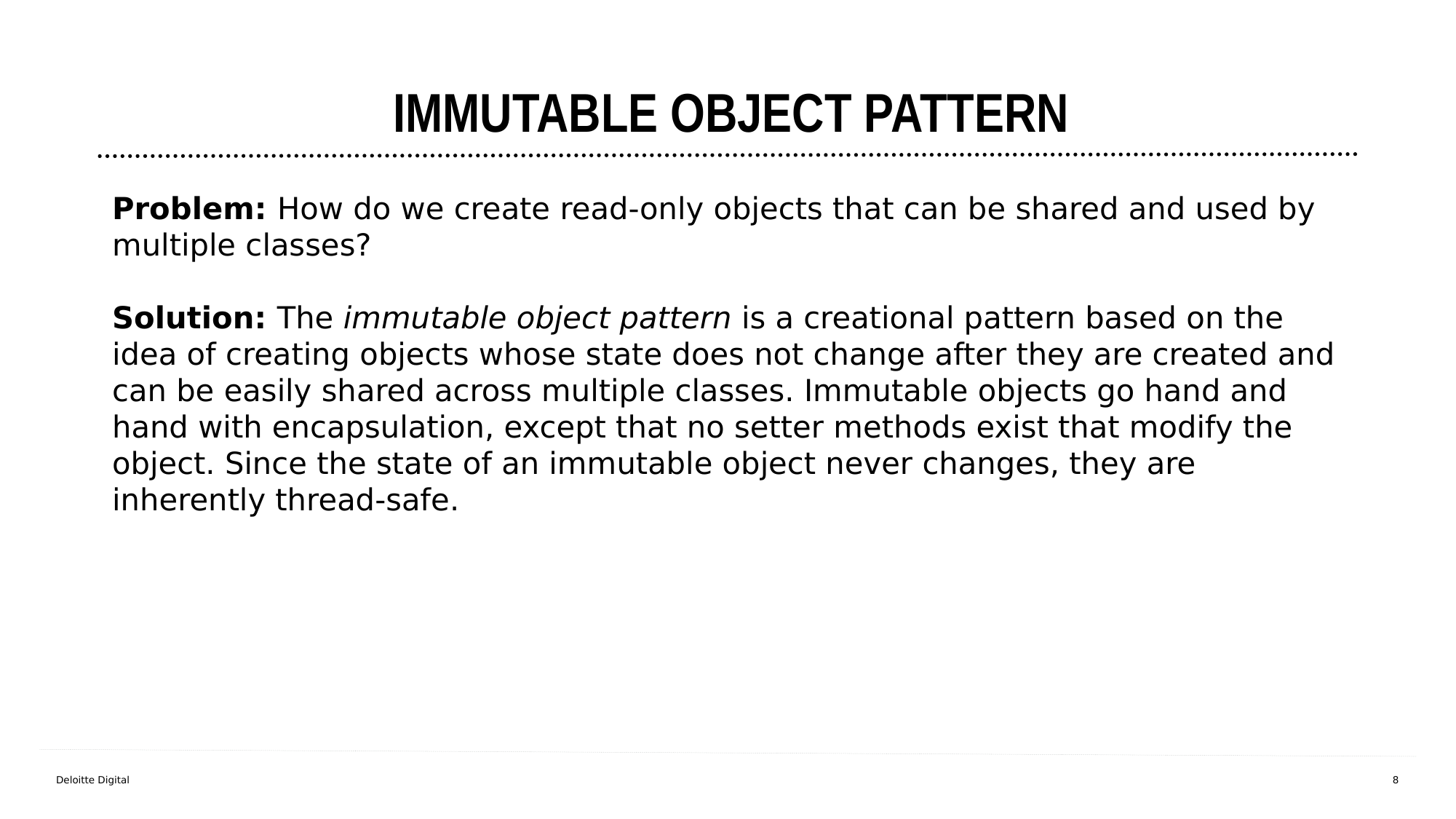

# Immutable object pattern
Problem: How do we create read‐only objects that can be shared and used by multiple classes?

Solution: The immutable object pattern is a creational pattern based on the idea of creating objects whose state does not change after they are created and can be easily shared across multiple classes. Immutable objects go hand and hand with encapsulation, except that no setter methods exist that modify the object. Since the state of an immutable object never changes, they are inherently thread‐safe.